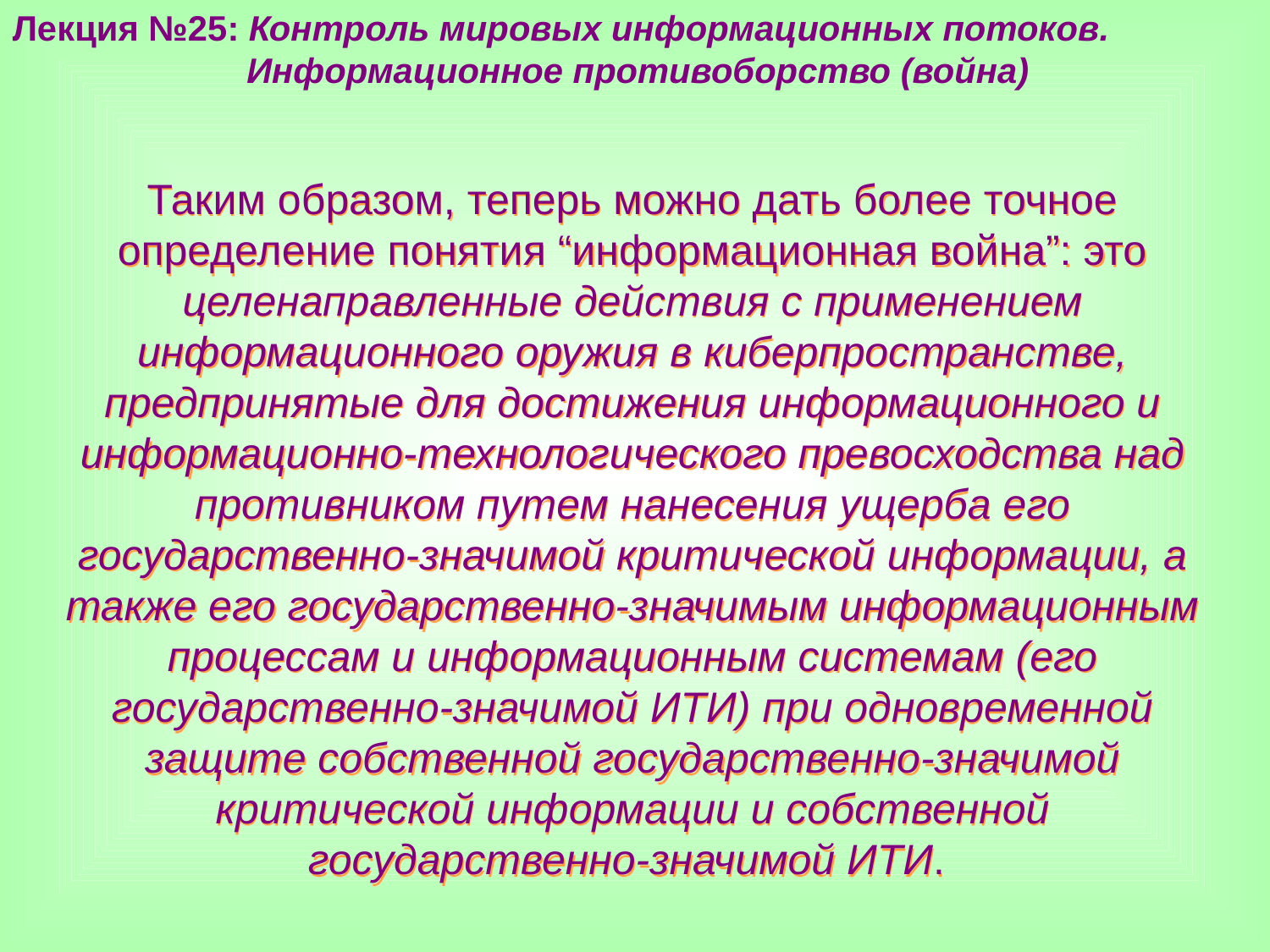

Лекция №25: Контроль мировых информационных потоков.
	           Информационное противоборство (война)
Таким образом, теперь можно дать более точное определение понятия “информационная война”: это целенаправленные действия с применением информационного оружия в киберпространстве, предпринятые для достижения информационного и информационно-технологического превосходства над противником путем нанесения ущерба его государственно-значимой критической информации, а также его государственно-значимым информационным процессам и информационным системам (его государственно-значимой ИТИ) при одновременной защите собственной государственно-значимой критической информации и собственной государственно-значимой ИТИ.